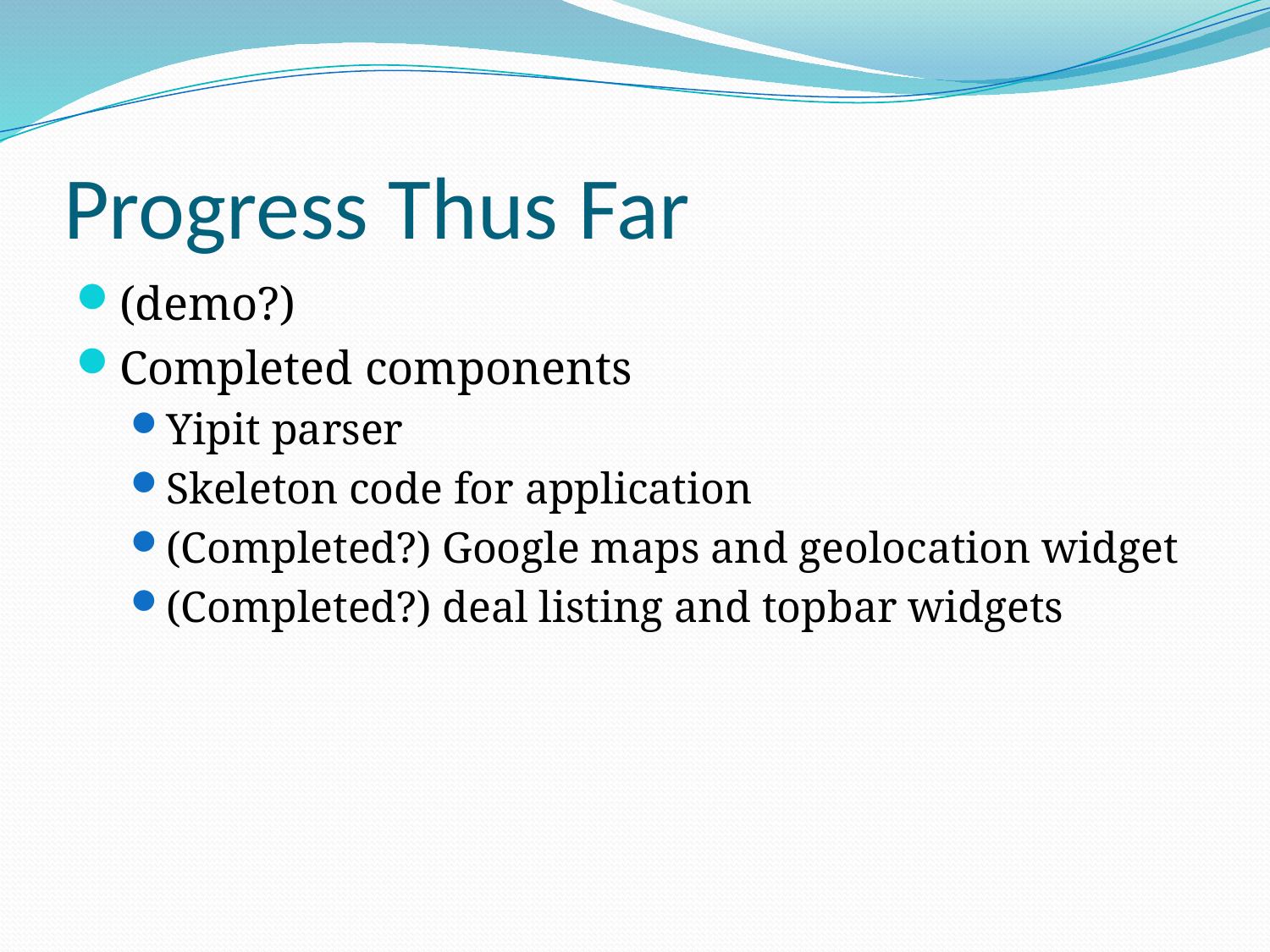

# Progress Thus Far
(demo?)
Completed components
Yipit parser
Skeleton code for application
(Completed?) Google maps and geolocation widget
(Completed?) deal listing and topbar widgets